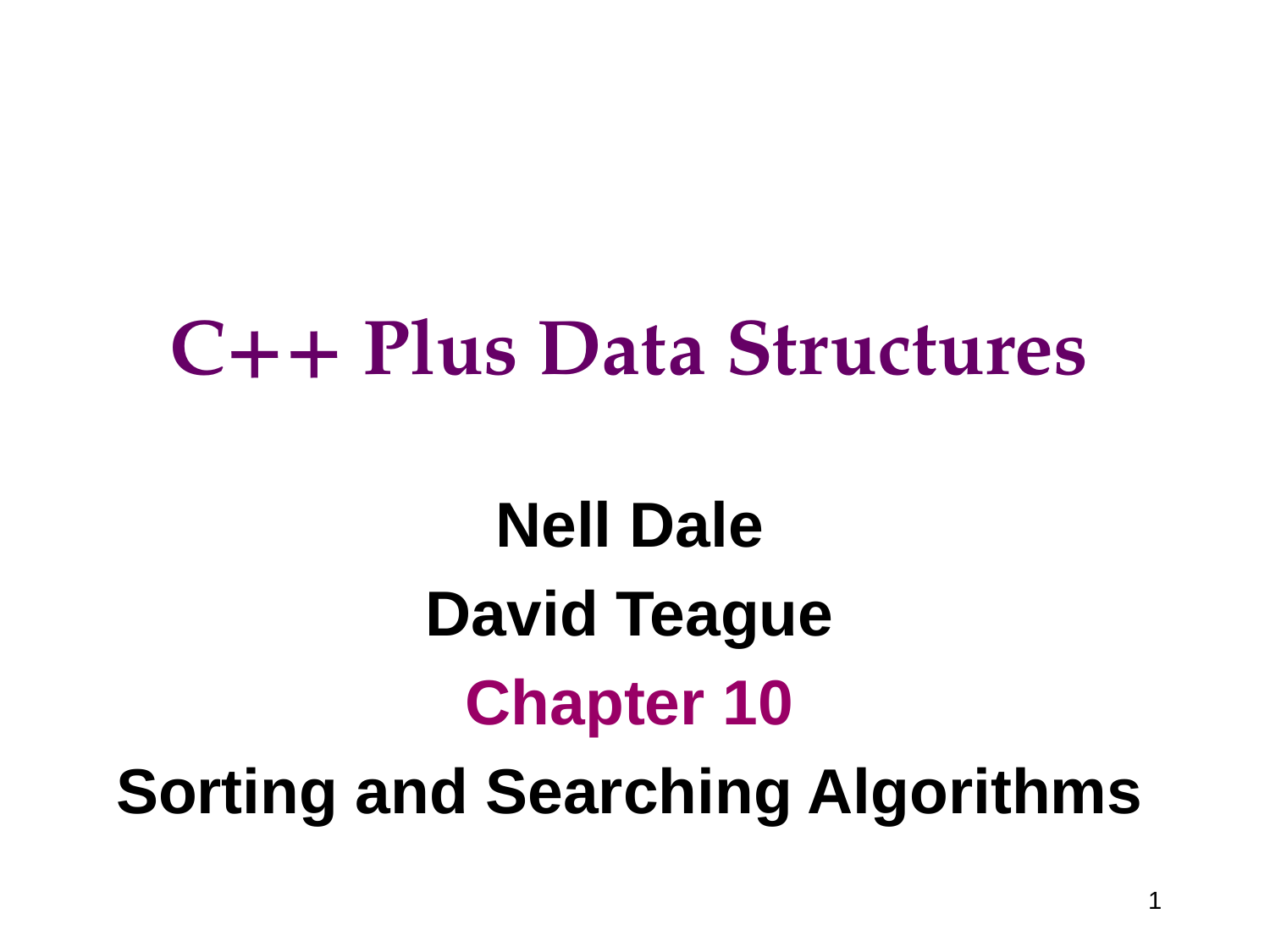

# C++ Plus Data Structures

Nell Dale
David Teague
Chapter 10
Sorting and Searching Algorithms

1